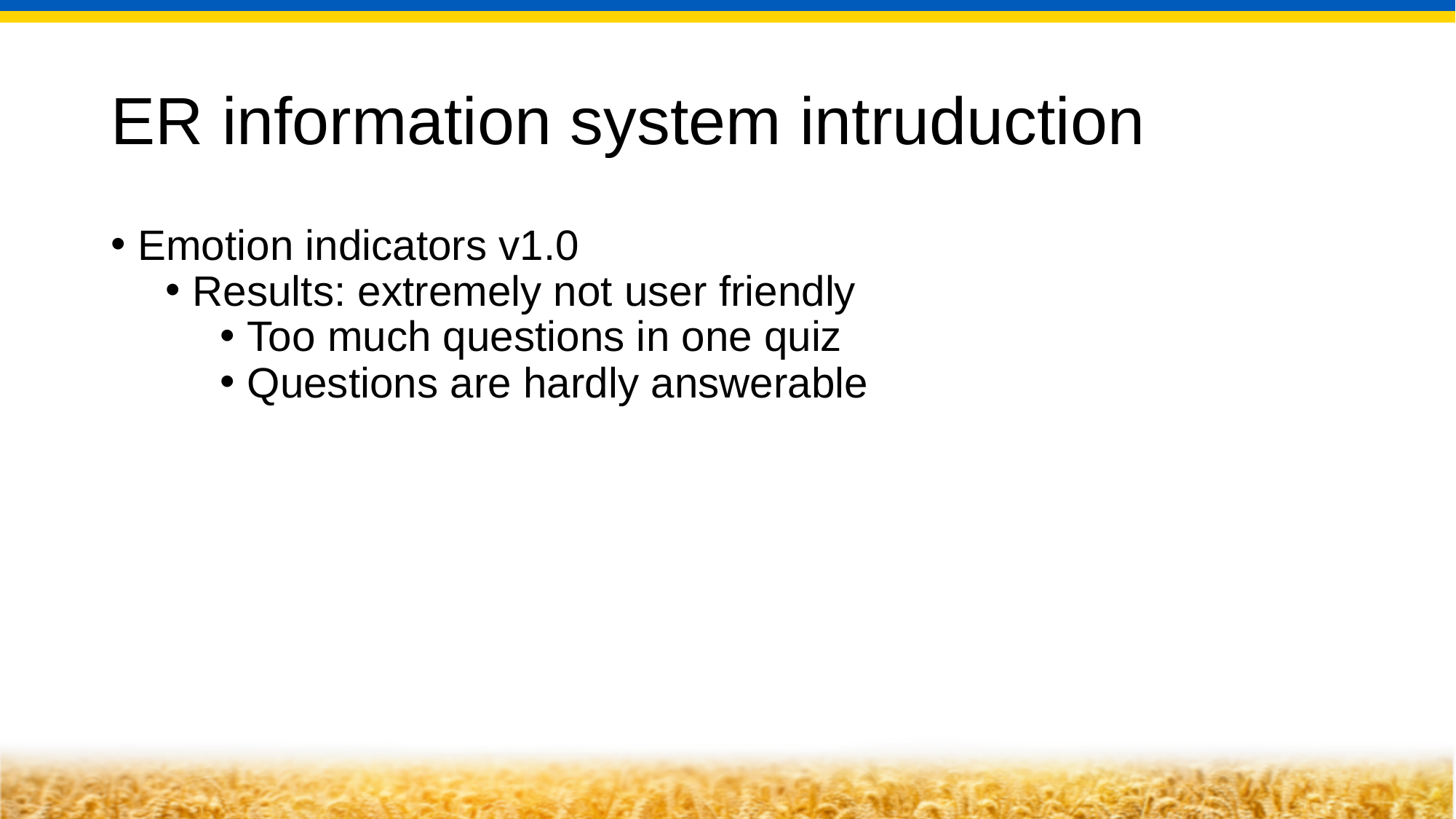

ER information system intruduction
Emotion indicators v1.0
Results: extremely not user friendly
Too much questions in one quiz
Questions are hardly answerable